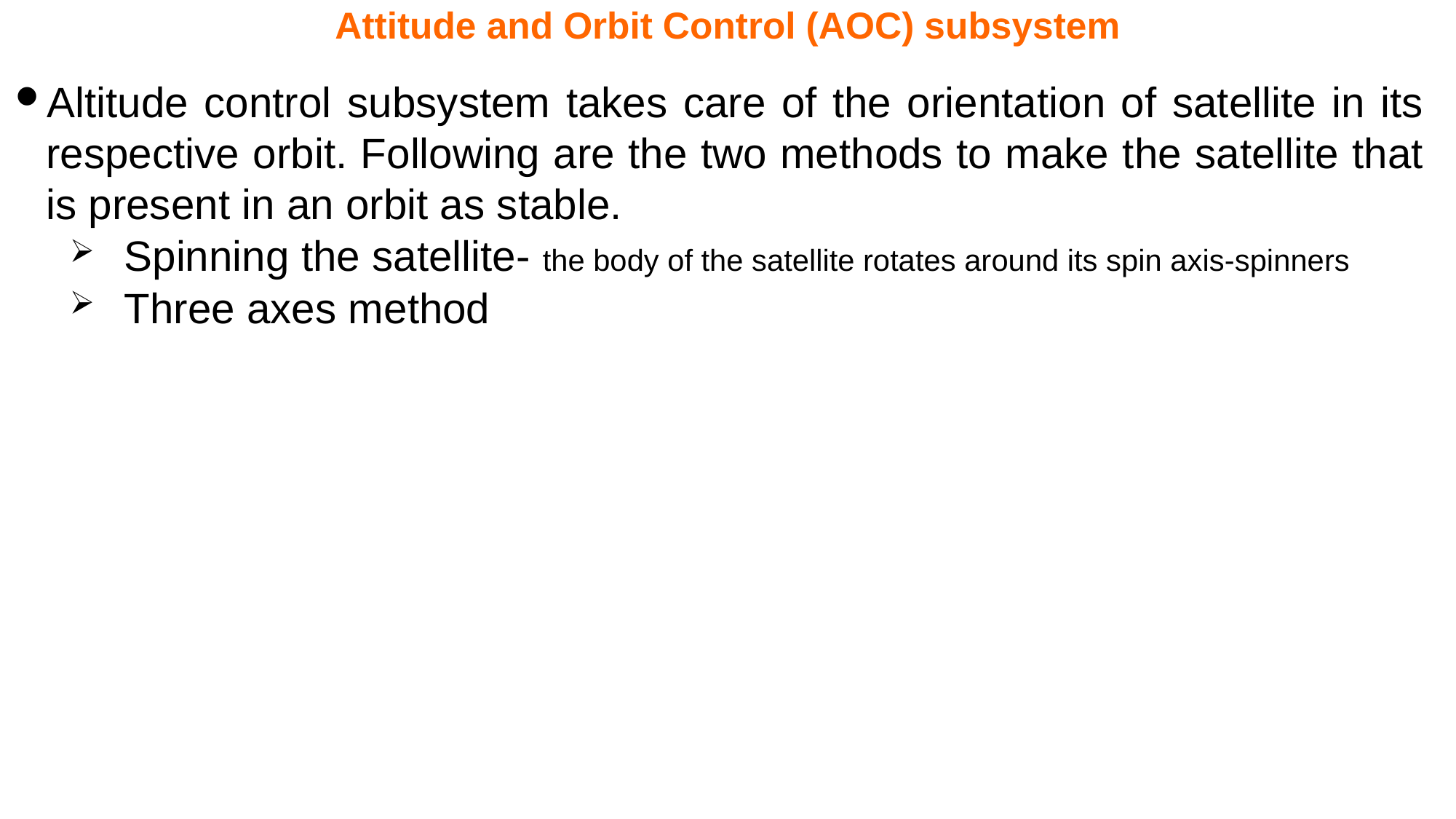

# Attitude and Orbit Control (AOC) subsystem
Altitude control subsystem takes care of the orientation of satellite in its respective orbit. Following are the two methods to make the satellite that is present in an orbit as stable.
Spinning the satellite- the body of the satellite rotates around its spin axis-spinners
Three axes method